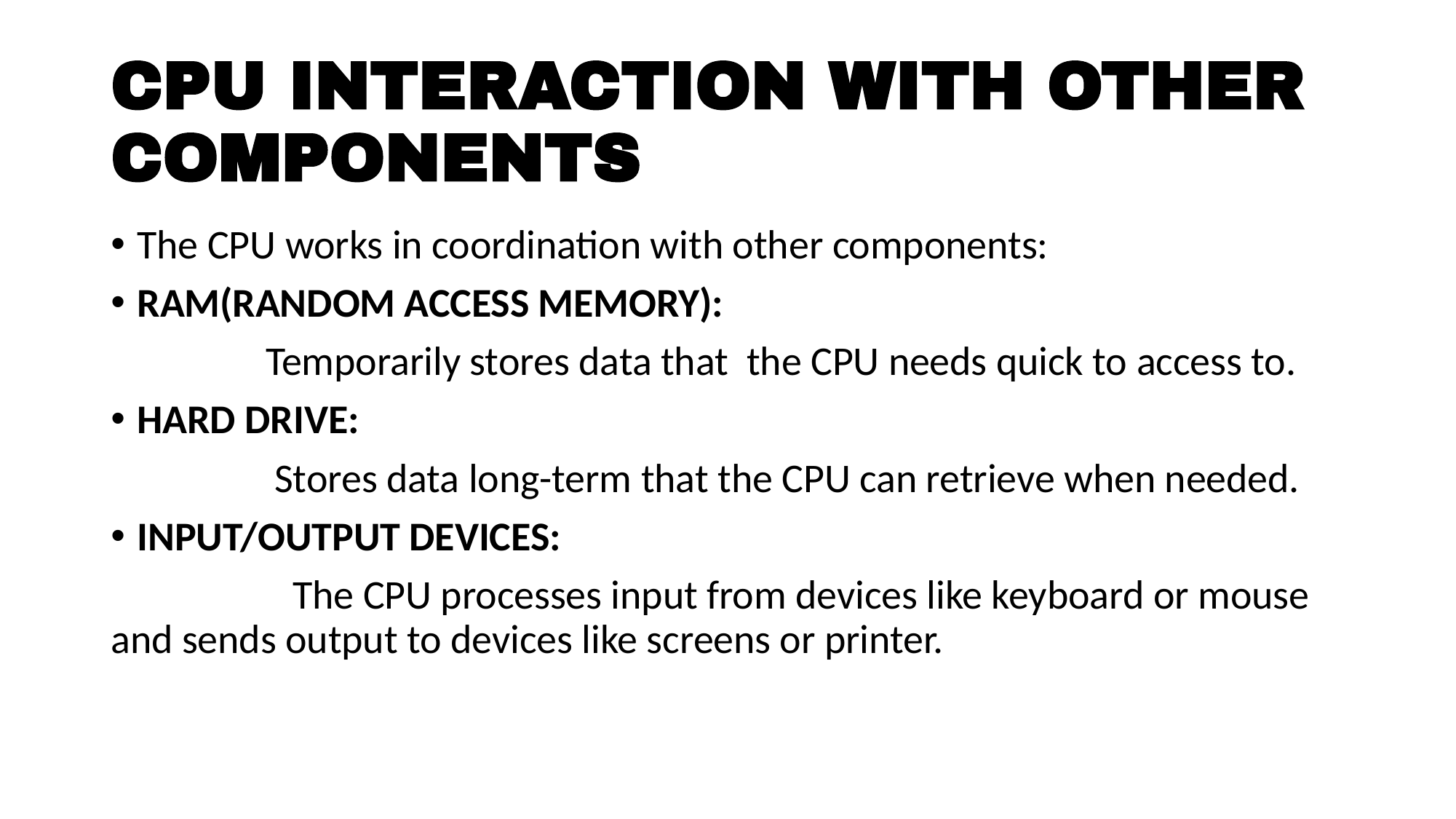

# CPU INTERACTION WITH OTHER COMPONENTS
The CPU works in coordination with other components:
RAM(RANDOM ACCESS MEMORY):
                 Temporarily stores data that  the CPU needs quick to access to.
HARD DRIVE:
                  Stores data long-term that the CPU can retrieve when needed.
INPUT/OUTPUT DEVICES:
                    The CPU processes input from devices like keyboard or mouse and sends output to devices like screens or printer.